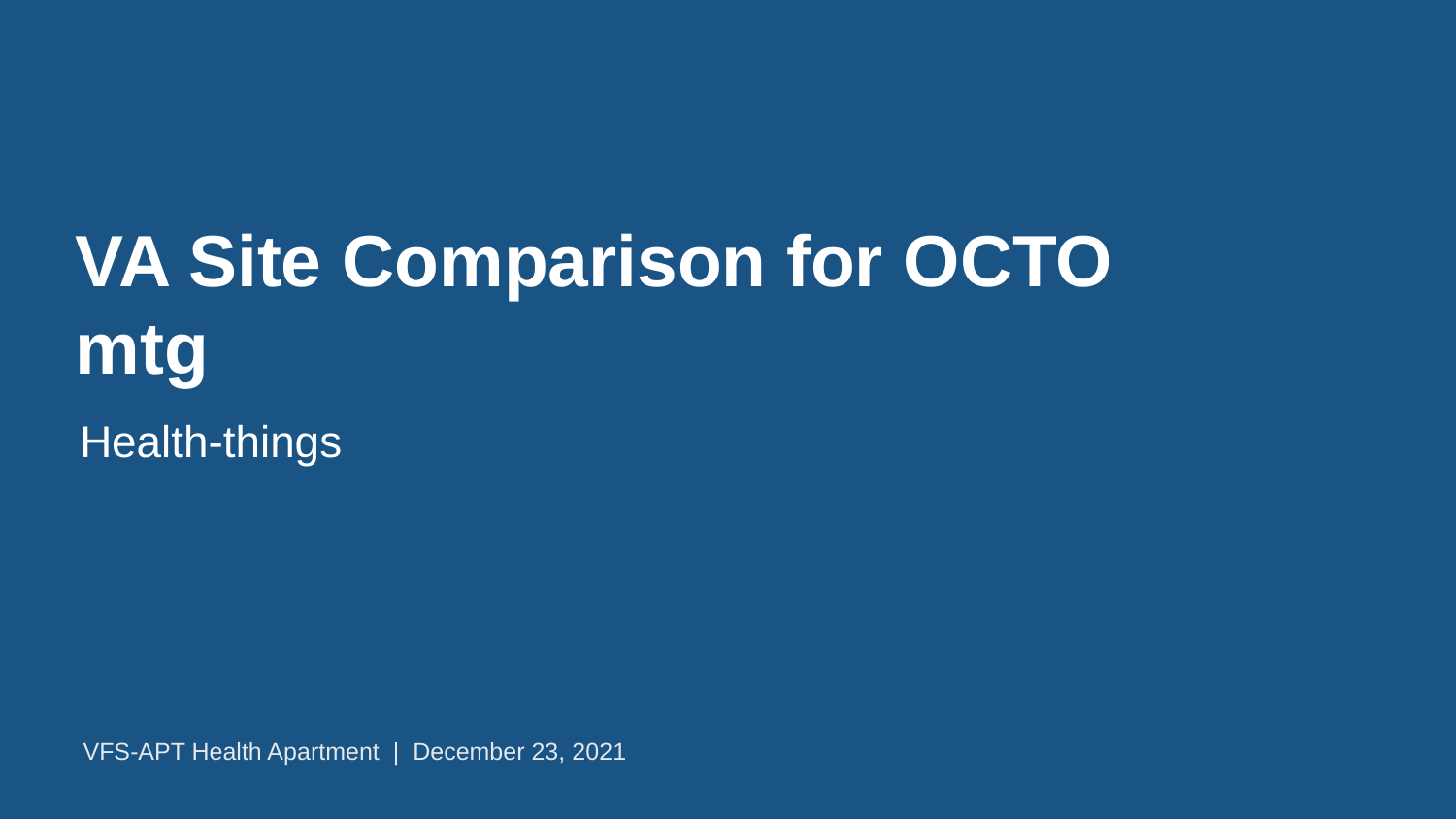

# VA Site Comparison for OCTO mtg
Health-things
VFS-APT Health Apartment  |  December 23, 2021